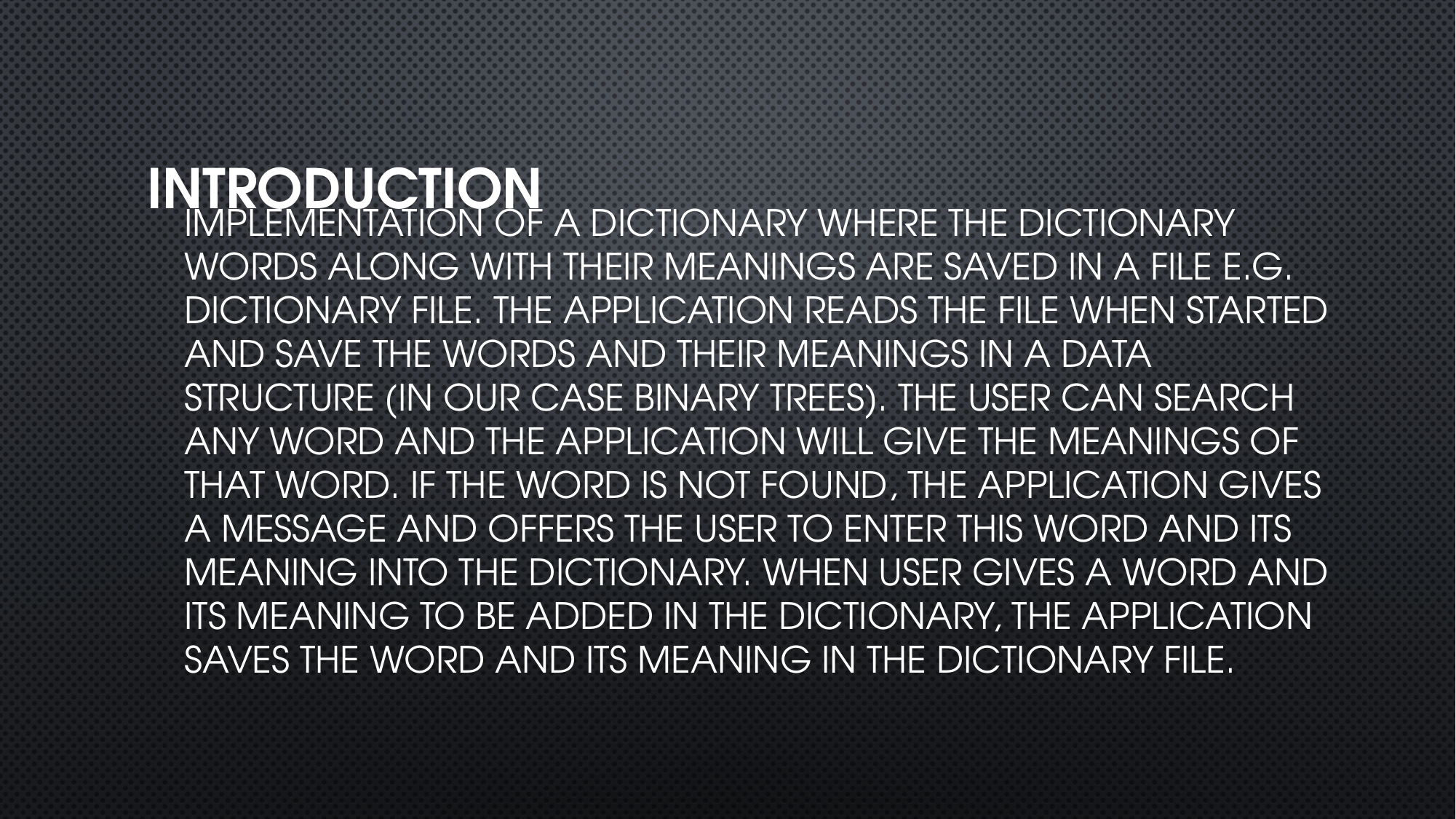

# Introduction
Implementation of a dictionary where the dictionary words along with their meanings are saved in a file e.g. dictionary file. The application reads the file when started and save the words and their meanings in a data structure (in our case binary trees). The user can search any word and the application will give the meanings of that word. If the word is not found, the application gives a message and offers the user to enter this word and its meaning into the dictionary. When user gives a word and its meaning to be added in the dictionary, the application saves the word and its meaning in the dictionary file.